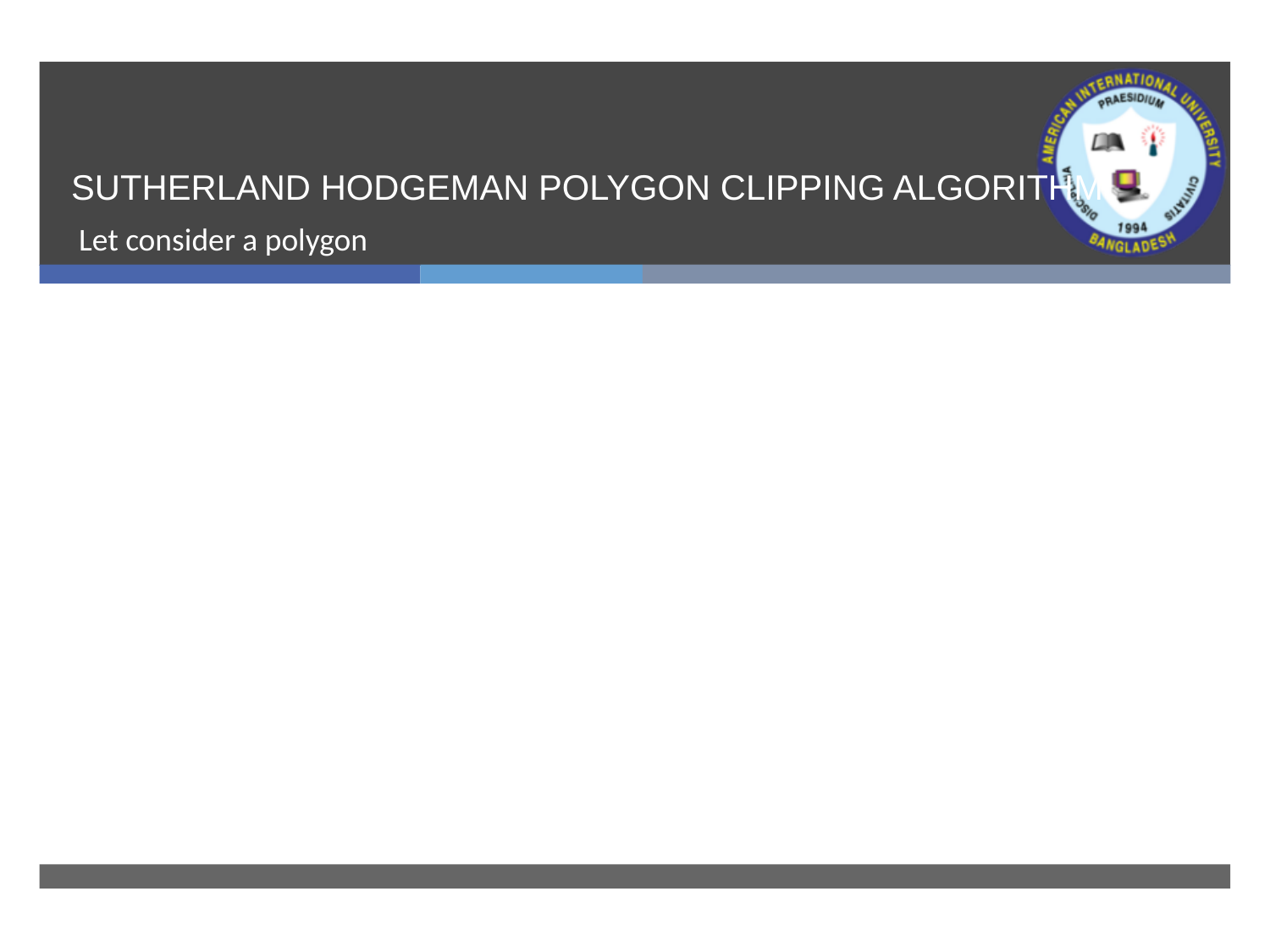

# SUTHERLAND HODGEMAN POLYGON CLIPPING ALGORITHM
Let consider a polygon